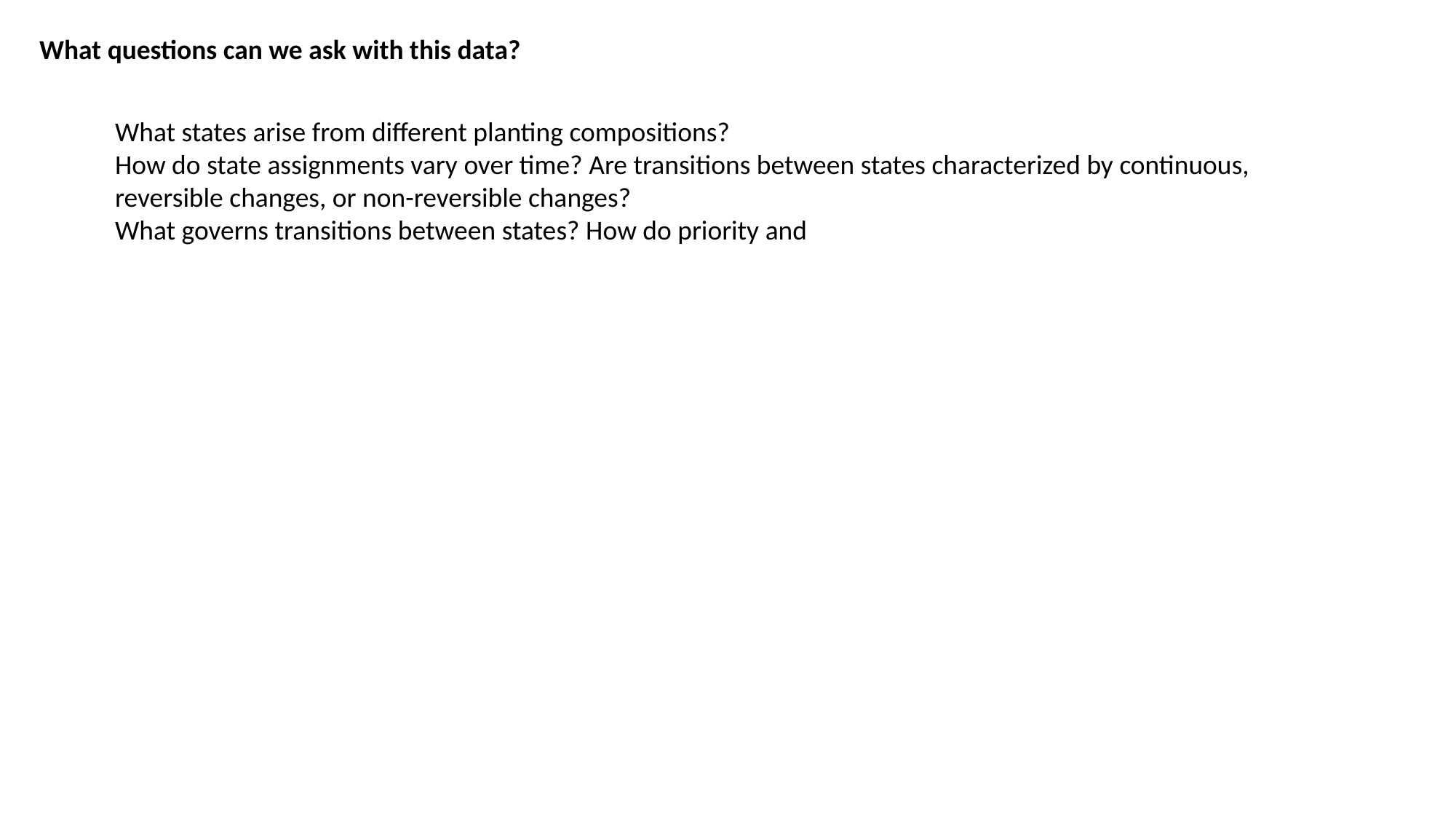

What questions can we ask with this data?
What states arise from different planting compositions?
How do state assignments vary over time? Are transitions between states characterized by continuous, reversible changes, or non-reversible changes?
What governs transitions between states? How do priority and